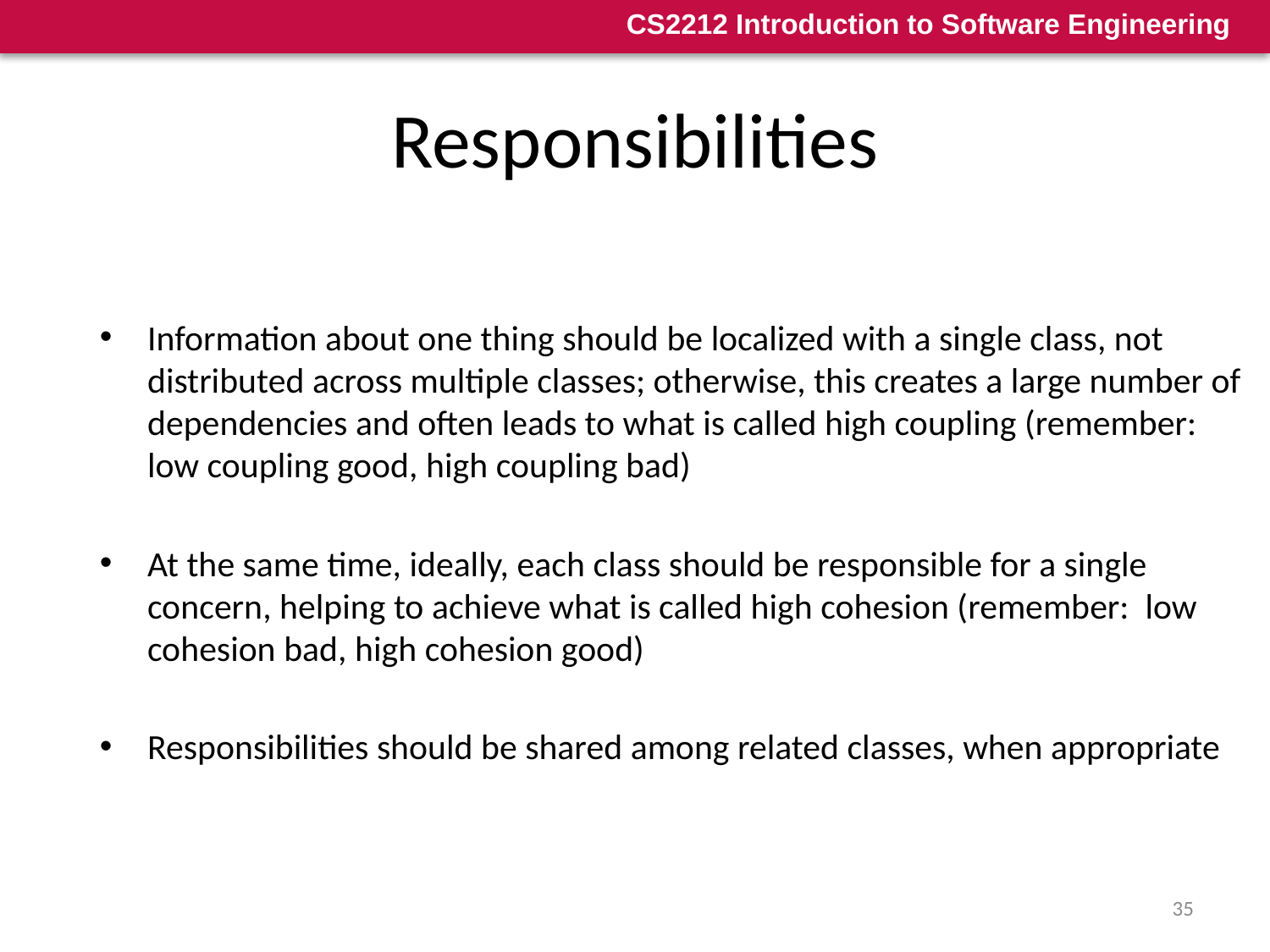

# Responsibilities
Information about one thing should be localized with a single class, not distributed across multiple classes; otherwise, this creates a large number of dependencies and often leads to what is called high coupling (remember:  low coupling good, high coupling bad)

At the same time, ideally, each class should be responsible for a single concern, helping to achieve what is called high cohesion (remember:  low cohesion bad, high cohesion good)

Responsibilities should be shared among related classes, when appropriate
35